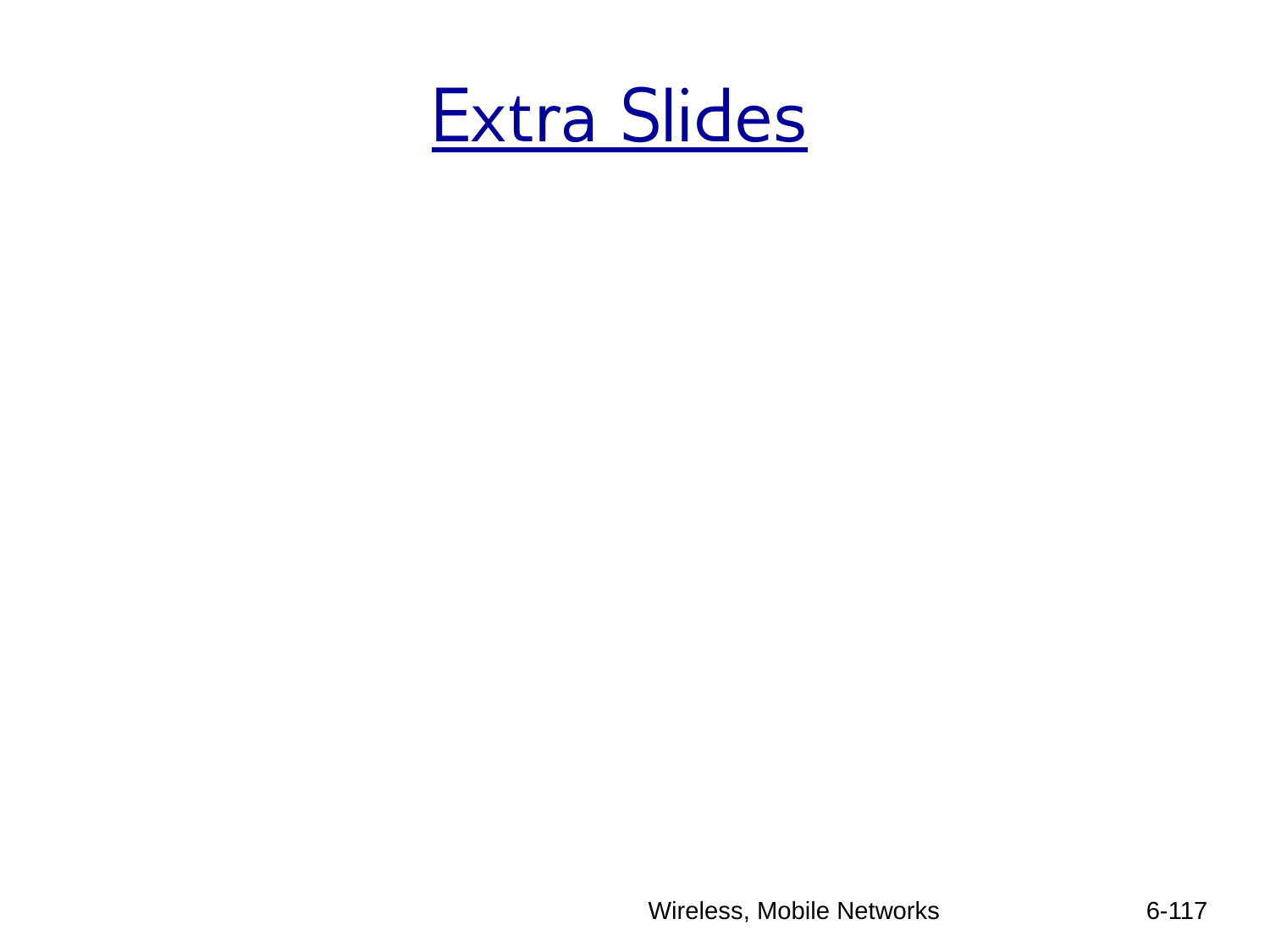

# Extra Slides
Wireless, Mobile Networks
6-117